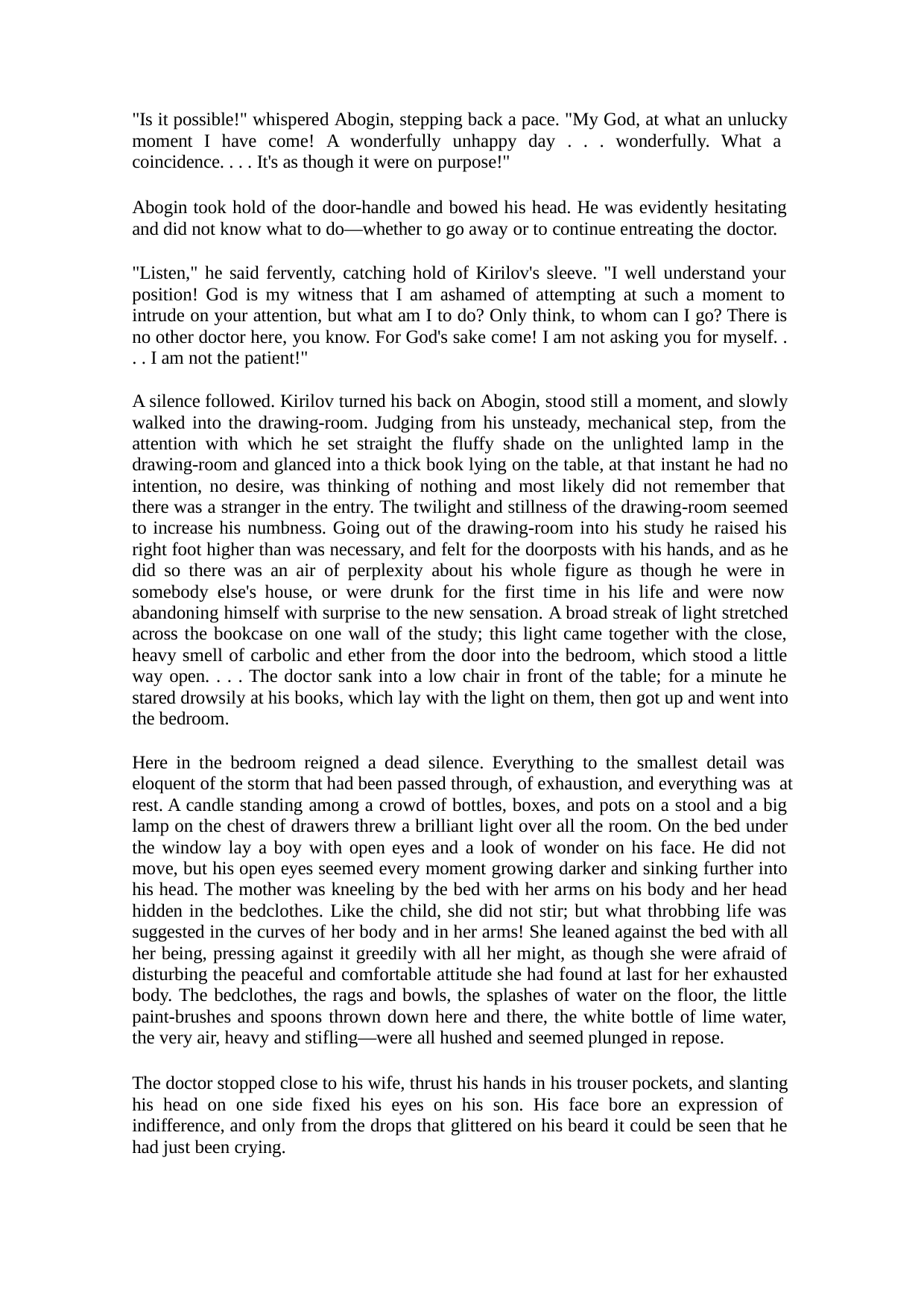

"Is it possible!" whispered Abogin, stepping back a pace. "My God, at what an unlucky  moment I have come! A wonderfully unhappy day . . . wonderfully. What a  coincidence. . . . It's as though it were on purpose!"

Abogin took hold of the door-handle and bowed his head. He was evidently hesitating  and did not know what to do—whether to go away or to continue entreating the doctor.

"Listen," he said fervently, catching hold of Kirilov's sleeve. "I well understand your  position! God is my witness that I am ashamed of attempting at such a moment to  intrude on your attention, but what am I to do? Only think, to whom can I go? There is  no other doctor here, you know. For God's sake come! I am not asking you for myself. .
. . I am not the patient!"

A silence followed. Kirilov turned his back on Abogin, stood still a moment, and slowly  walked into the drawing-room. Judging from his unsteady, mechanical step, from the  attention with which he set straight the fluffy shade on the unlighted lamp in the  drawing-room and glanced into a thick book lying on the table, at that instant he had no  intention, no desire, was thinking of nothing and most likely did not remember that  there was a stranger in the entry. The twilight and stillness of the drawing-room seemed  to increase his numbness. Going out of the drawing-room into his study he raised his  right foot higher than was necessary, and felt for the doorposts with his hands, and as he  did so there was an air of perplexity about his whole figure as though he were in  somebody else's house, or were drunk for the first time in his life and were now  abandoning himself with surprise to the new sensation. A broad streak of light stretched  across the bookcase on one wall of the study; this light came together with the close,  heavy smell of carbolic and ether from the door into the bedroom, which stood a little  way open. . . . The doctor sank into a low chair in front of the table; for a minute he  stared drowsily at his books, which lay with the light on them, then got up and went into  the bedroom.

Here in the bedroom reigned a dead silence. Everything to the smallest detail was  eloquent of the storm that had been passed through, of exhaustion, and everything was  at rest. A candle standing among a crowd of bottles, boxes, and pots on a stool and a big  lamp on the chest of drawers threw a brilliant light over all the room. On the bed under  the window lay a boy with open eyes and a look of wonder on his face. He did not  move, but his open eyes seemed every moment growing darker and sinking further into  his head. The mother was kneeling by the bed with her arms on his body and her head  hidden in the bedclothes. Like the child, she did not stir; but what throbbing life was  suggested in the curves of her body and in her arms! She leaned against the bed with all  her being, pressing against it greedily with all her might, as though she were afraid of  disturbing the peaceful and comfortable attitude she had found at last for her exhausted  body. The bedclothes, the rags and bowls, the splashes of water on the floor, the little  paint-brushes and spoons thrown down here and there, the white bottle of lime water,  the very air, heavy and stifling—were all hushed and seemed plunged in repose.

The doctor stopped close to his wife, thrust his hands in his trouser pockets, and slanting  his head on one side fixed his eyes on his son. His face bore an expression of  indifference, and only from the drops that glittered on his beard it could be seen that he  had just been crying.